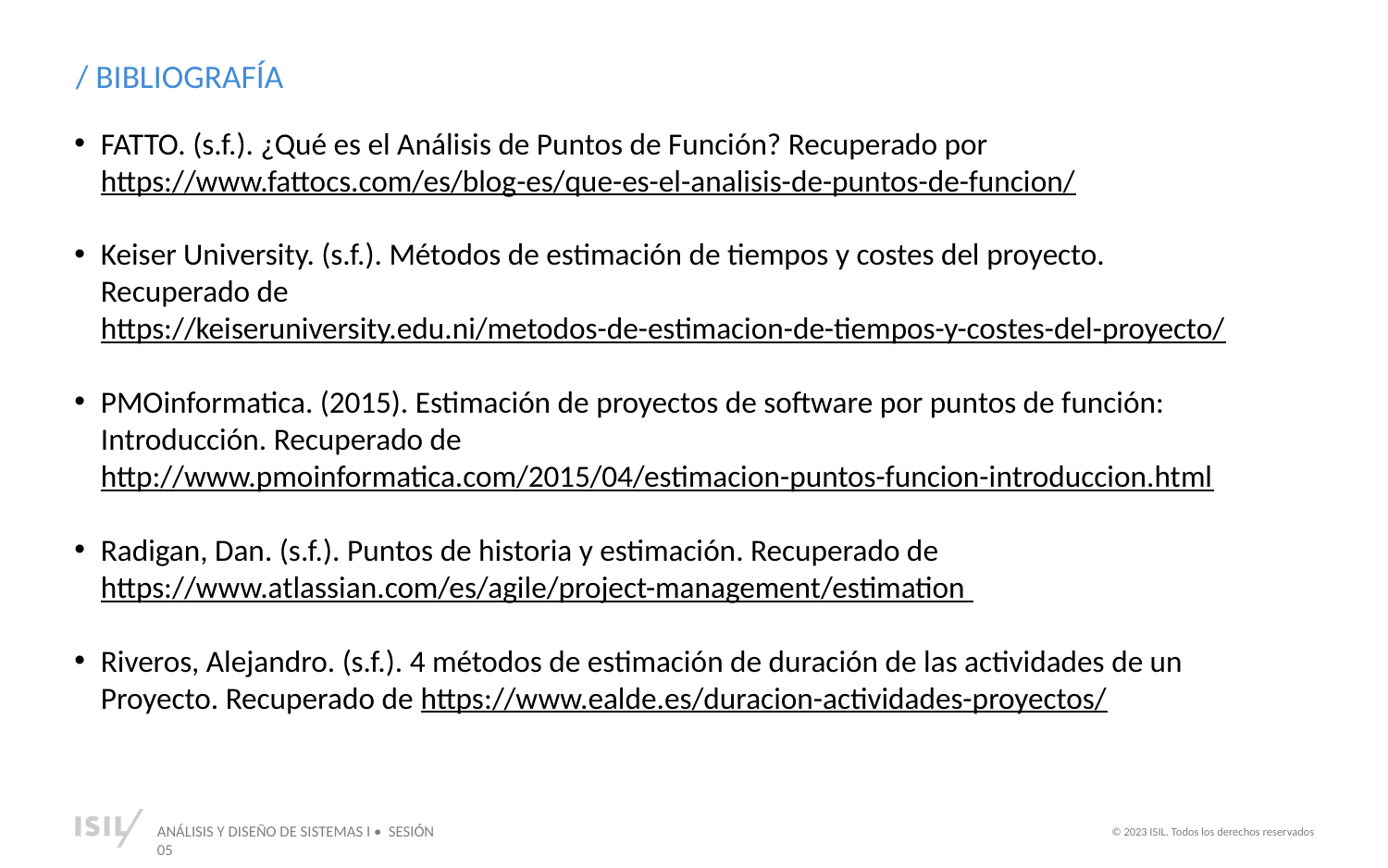

/ BIBLIOGRAFÍA
FATTO. (s.f.). ¿Qué es el Análisis de Puntos de Función? Recuperado por https://www.fattocs.com/es/blog-es/que-es-el-analisis-de-puntos-de-funcion/

Keiser University. (s.f.). Métodos de estimación de tiempos y costes del proyecto. Recuperado de https://keiseruniversity.edu.ni/metodos-de-estimacion-de-tiempos-y-costes-del-proyecto/

PMOinformatica. (2015). Estimación de proyectos de software por puntos de función: Introducción. Recuperado de http://www.pmoinformatica.com/2015/04/estimacion-puntos-funcion-introduccion.html

Radigan, Dan. (s.f.). Puntos de historia y estimación. Recuperado de https://www.atlassian.com/es/agile/project-management/estimation

Riveros, Alejandro. (s.f.). 4 métodos de estimación de duración de las actividades de un Proyecto. Recuperado de https://www.ealde.es/duracion-actividades-proyectos/